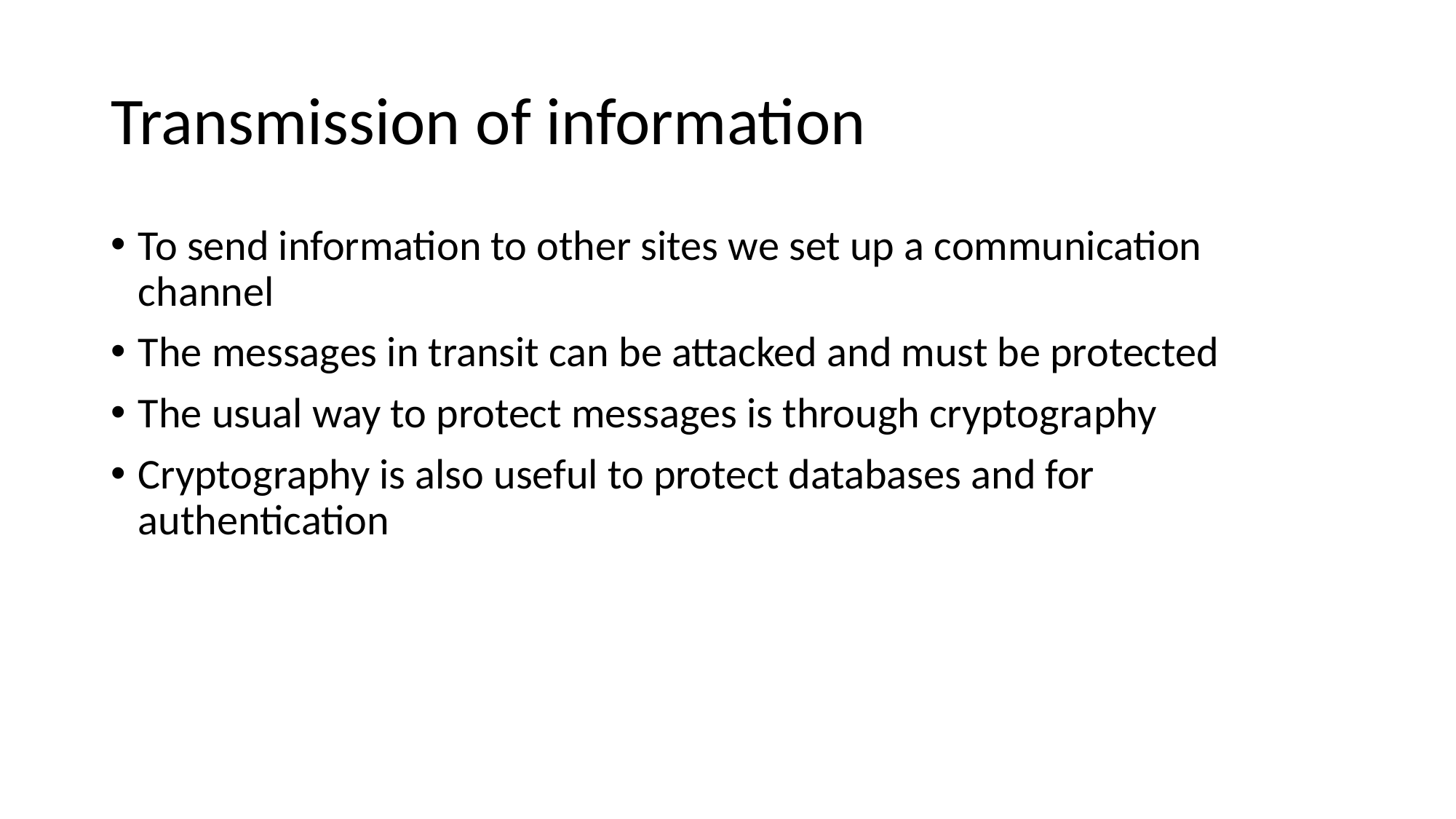

# Transmission of information
To send information to other sites we set up a communication channel
The messages in transit can be attacked and must be protected
The usual way to protect messages is through cryptography
Cryptography is also useful to protect databases and for authentication